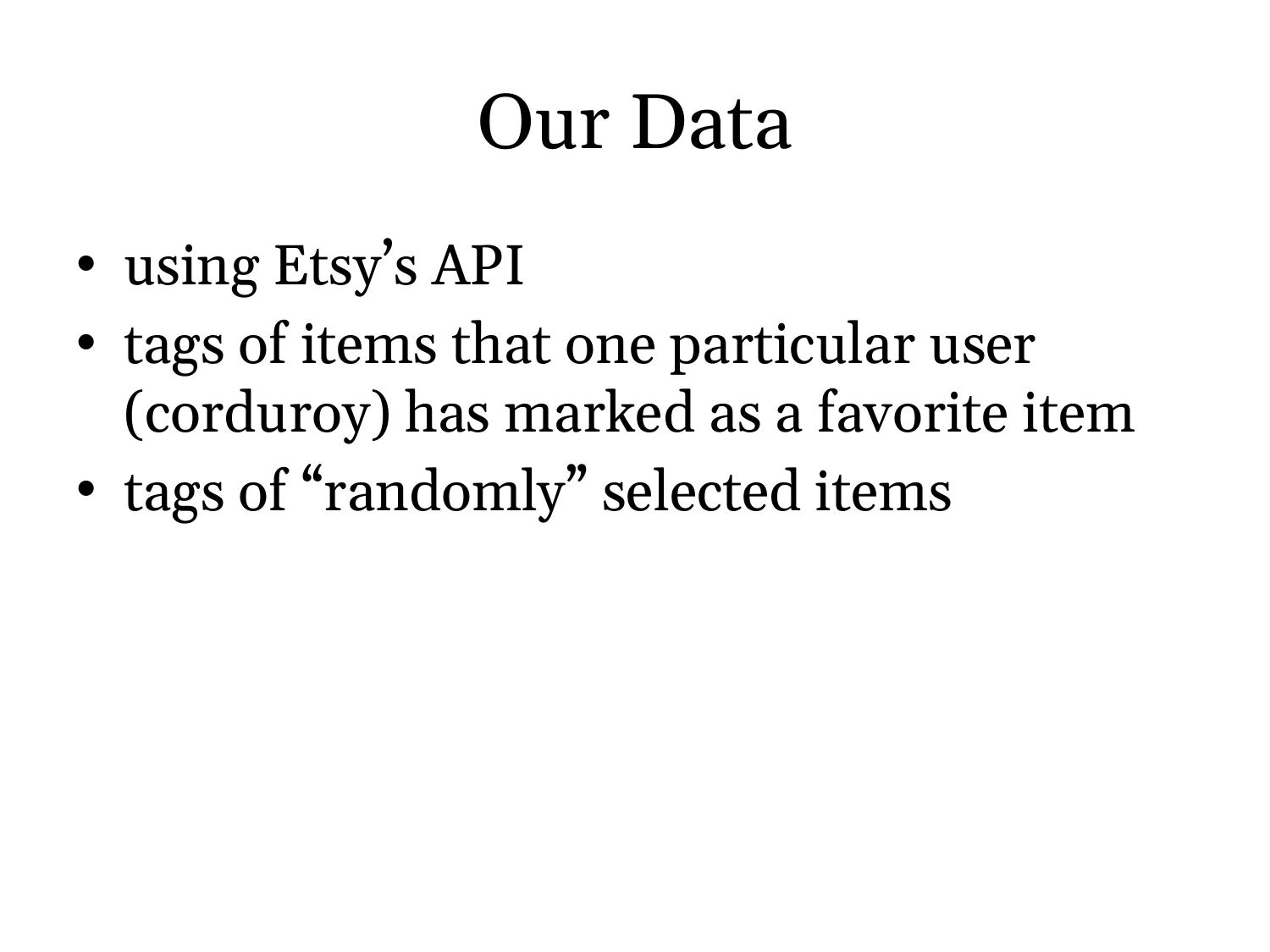

# Our Data
using Etsy’s API
tags of items that one particular user (corduroy) has marked as a favorite item
tags of “randomly” selected items